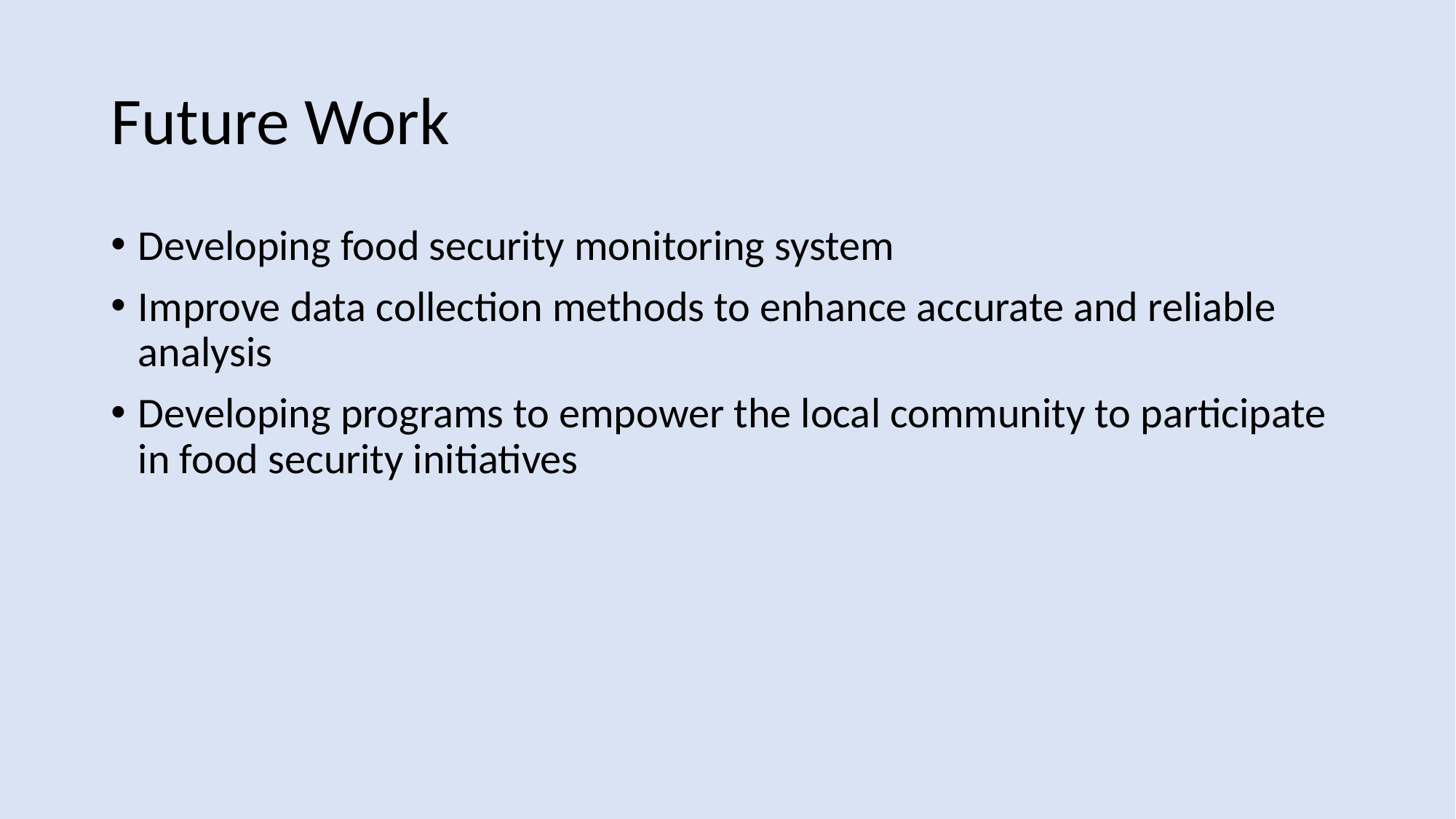

# Future Work
Developing food security monitoring system
Improve data collection methods to enhance accurate and reliable analysis
Developing programs to empower the local community to participate in food security initiatives